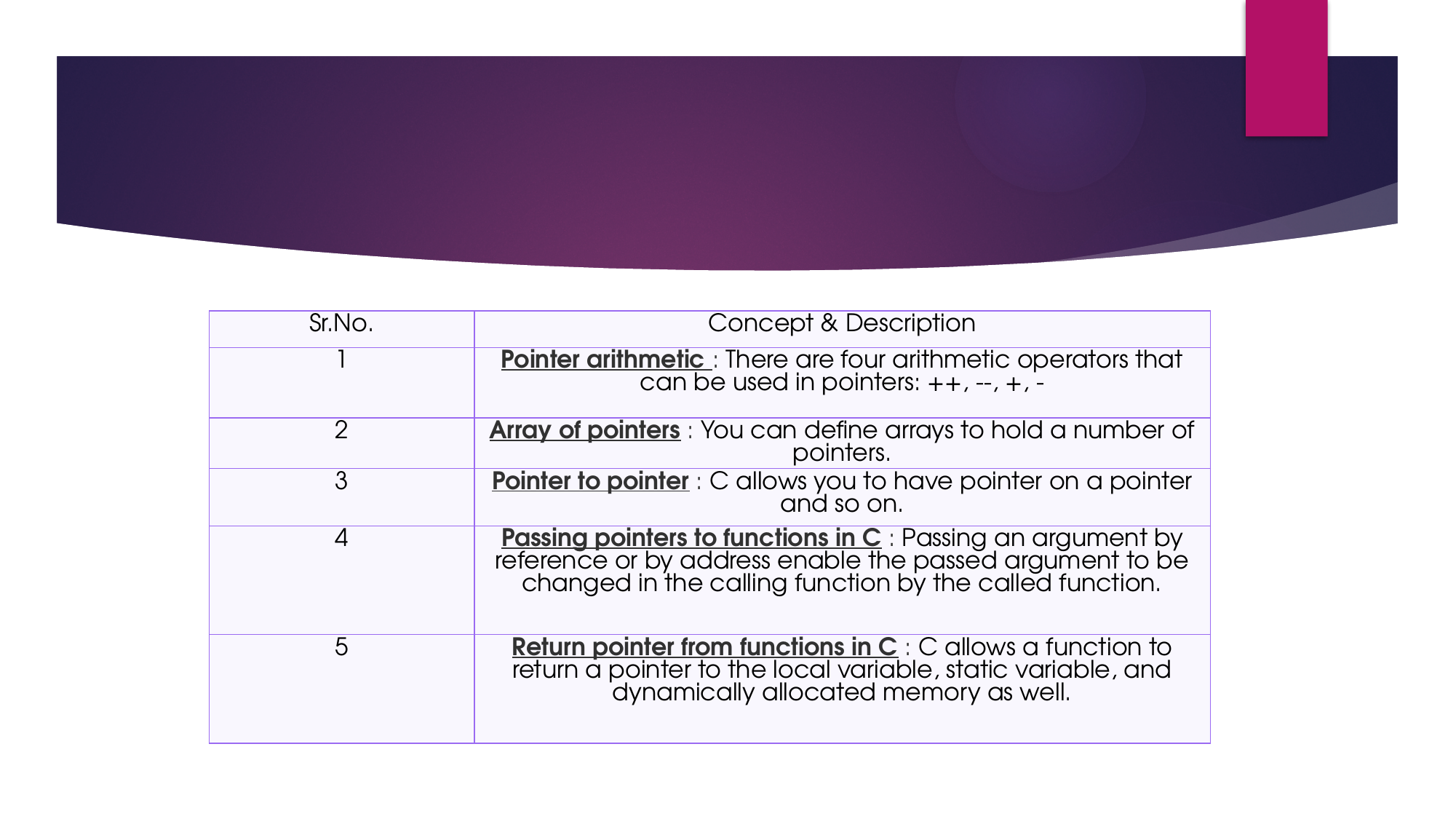

| Sr.No. | Concept & Description |
| --- | --- |
| 1 | Pointer arithmetic : There are four arithmetic operators that can be used in pointers: ++, --, +, - |
| 2 | Array of pointers : You can define arrays to hold a number of pointers. |
| 3 | Pointer to pointer : C allows you to have pointer on a pointer and so on. |
| 4 | Passing pointers to functions in C : Passing an argument by reference or by address enable the passed argument to be changed in the calling function by the called function. |
| 5 | Return pointer from functions in C : C allows a function to return a pointer to the local variable, static variable, and dynamically allocated memory as well. |